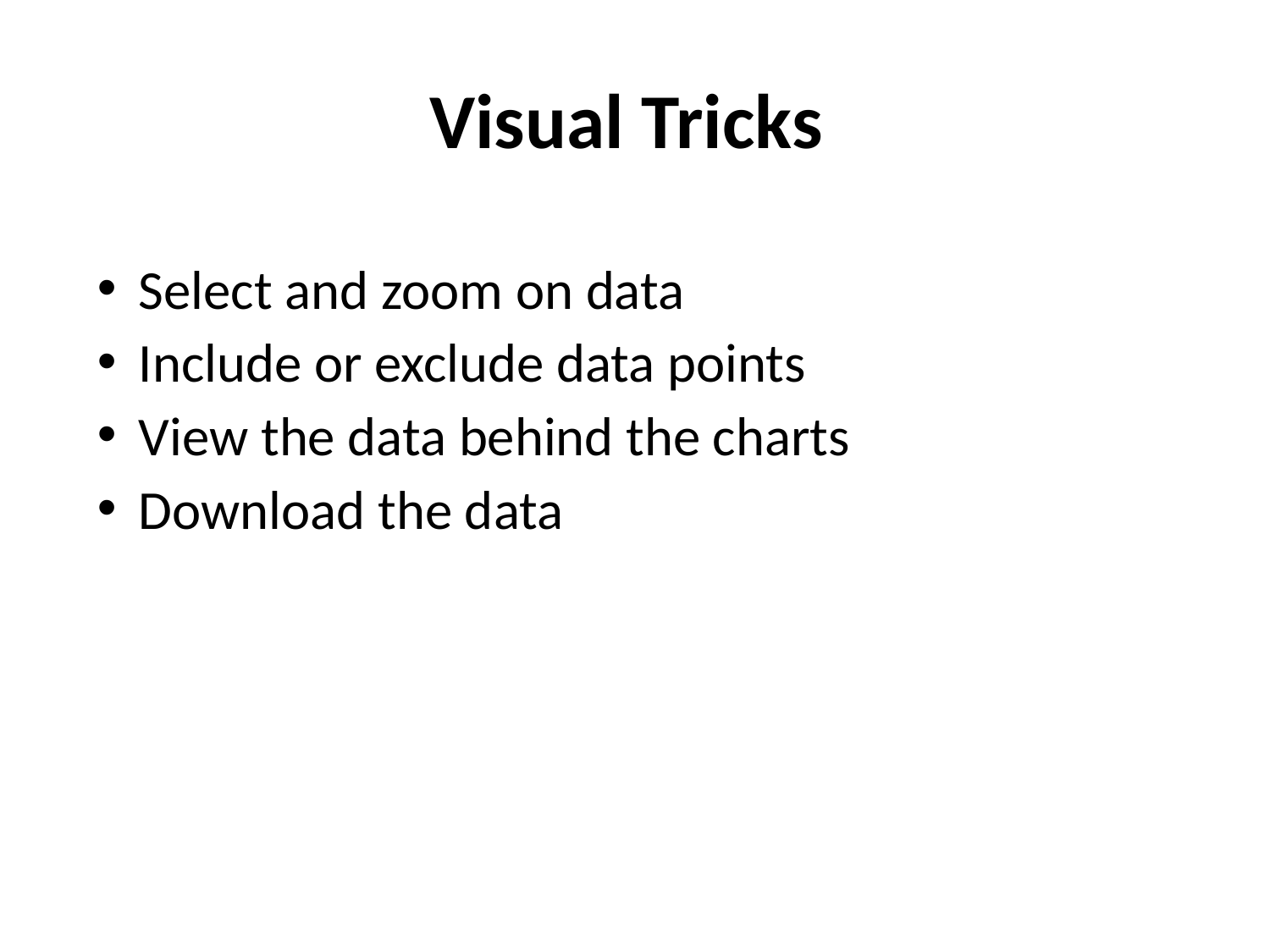

# Visual Tricks

Select and zoom on data
Include or exclude data points
View the data behind the charts
Download the data